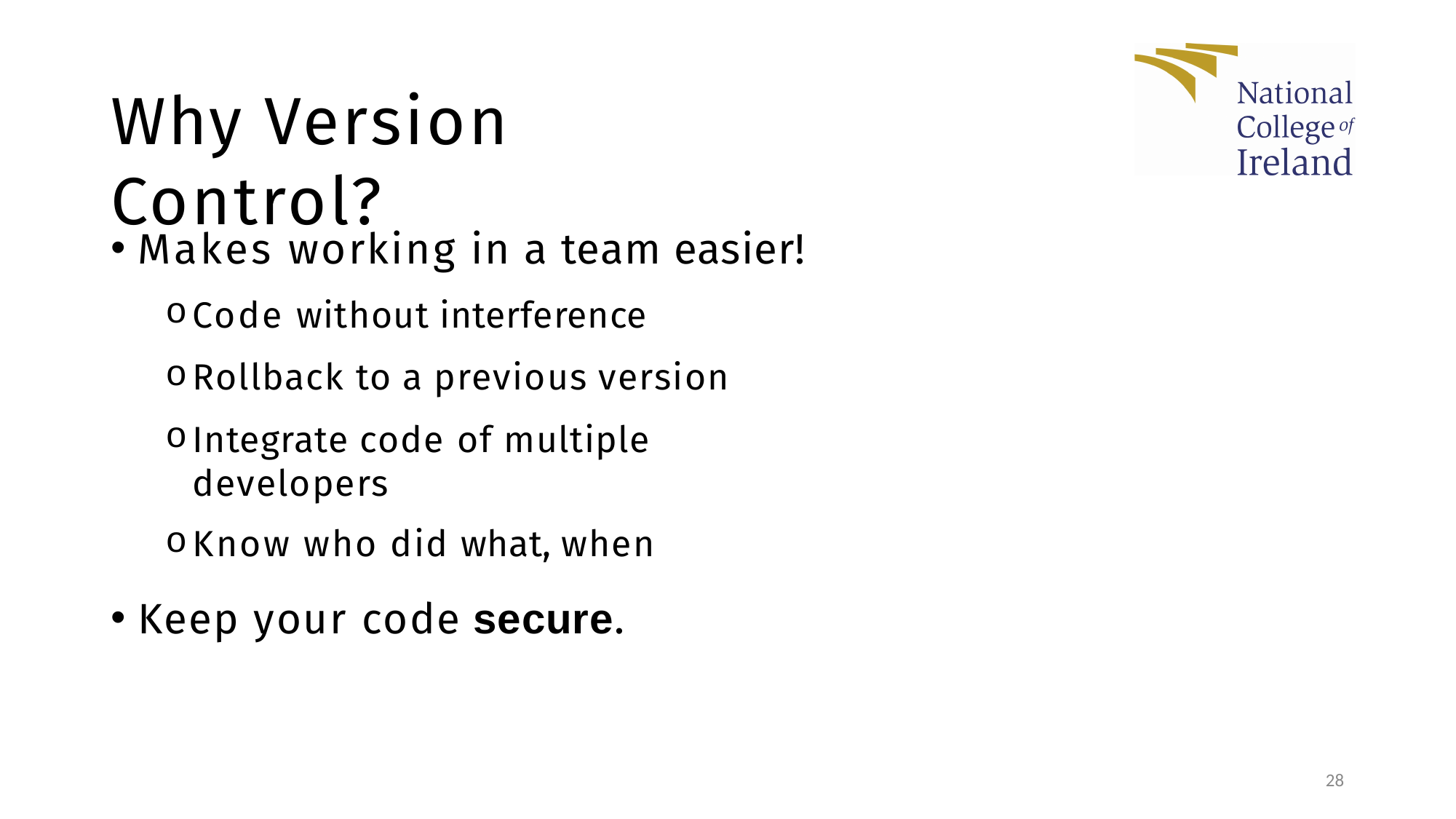

# Why Version Control?
Makes working in a team easier!
Code without interference
Rollback to a previous version
Integrate code of multiple developers
Know who did what, when
Keep your code secure.
28